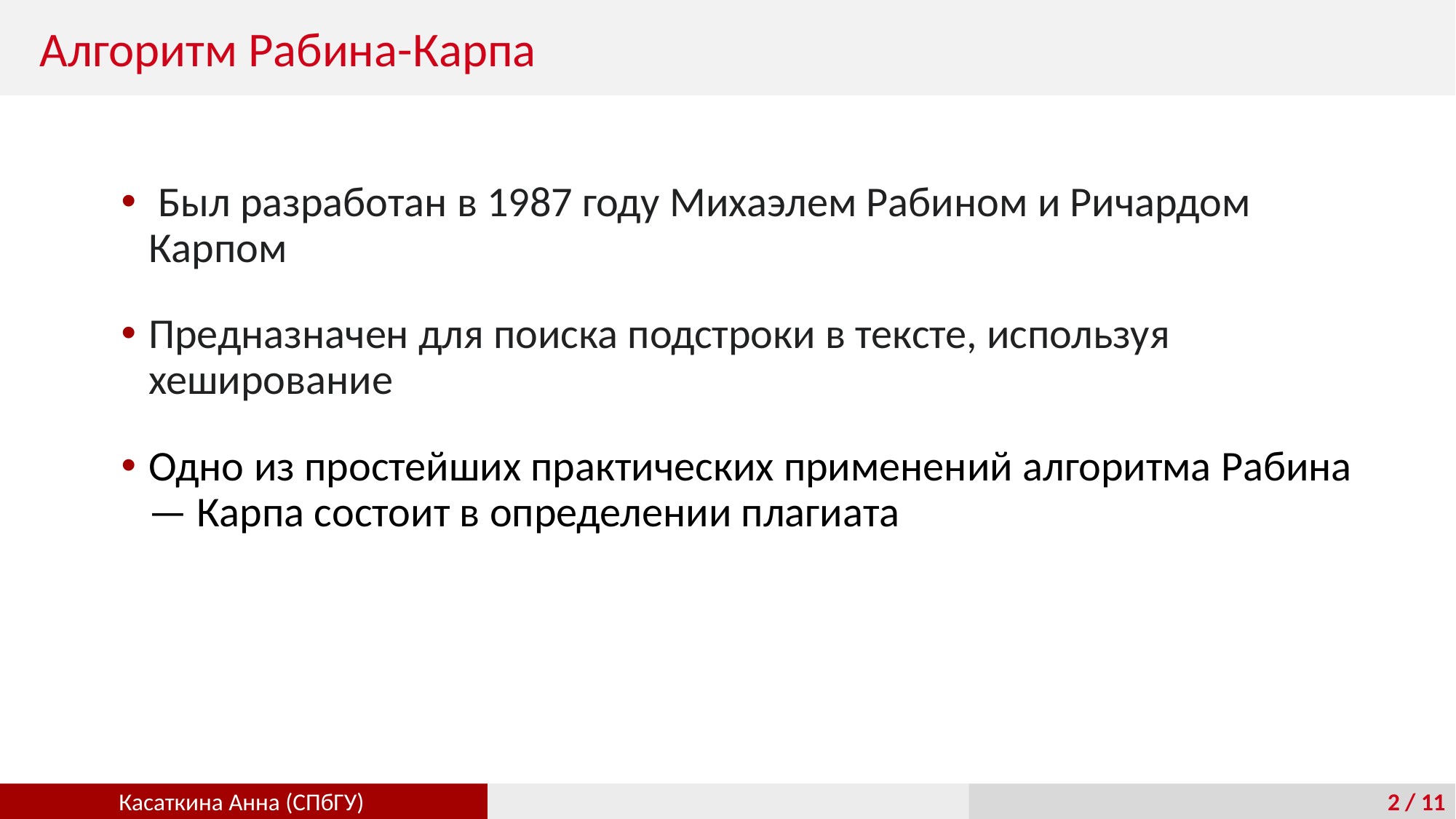

Алгоритм Рабина-Карпа

 Был разработан в 1987 году Михаэлем Рабином и Ричардом Карпом

Предназначен для поиска подстроки в тексте, используя хеширование

Одно из простейших практических применений алгоритма Рабина — Карпа состоит в определении плагиата
Касаткина Анна (СПбГУ)
2 / 11